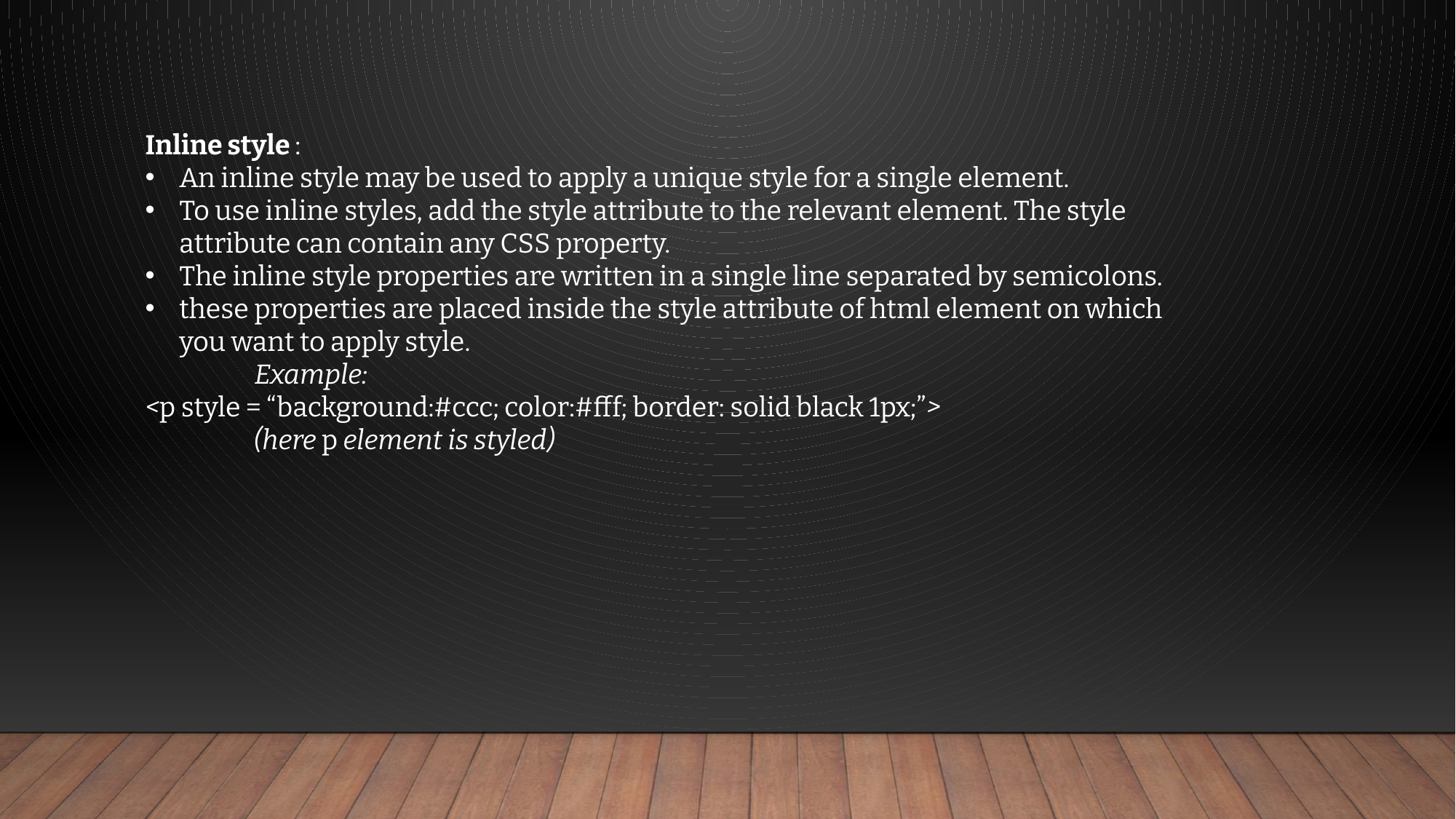

Inline style :
An inline style may be used to apply a unique style for a single element.
To use inline styles, add the style attribute to the relevant element. The style attribute can contain any CSS property.
The inline style properties are written in a single line separated by semicolons.
these properties are placed inside the style attribute of html element on which you want to apply style.
	Example:
<p style = “background:#ccc; color:#fff; border: solid black 1px;”>
	(here p element is styled)